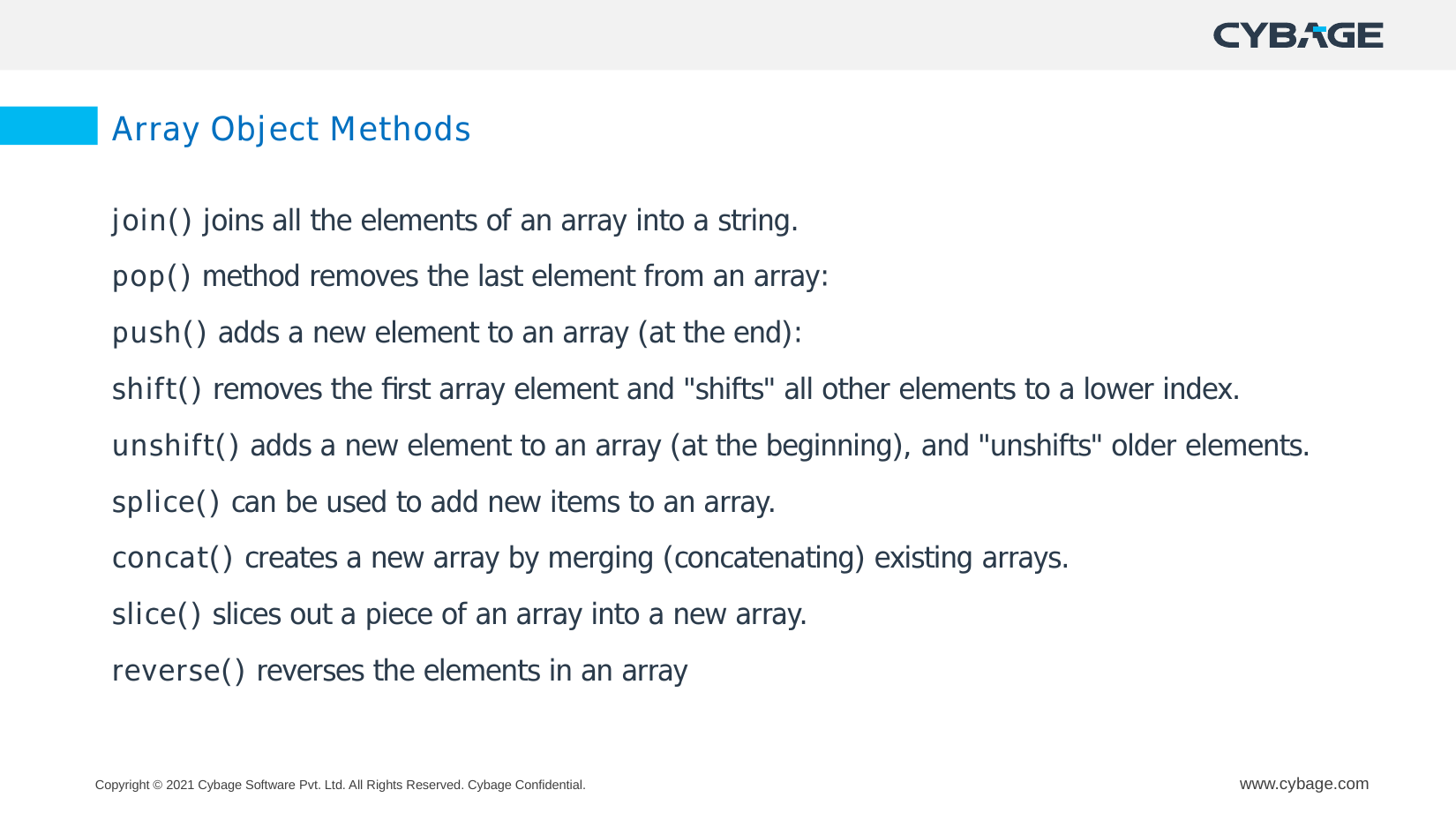

Array Object Methods

join() joins all the elements of an array into a string.
pop() method removes the last element from an array:
push() adds a new element to an array (at the end):
shift() removes the first array element and "shifts" all other elements to a lower index.
unshift() adds a new element to an array (at the beginning), and "unshifts" older elements.
splice() can be used to add new items to an array.
concat() creates a new array by merging (concatenating) existing arrays.
slice() slices out a piece of an array into a new array.
reverse() reverses the elements in an array